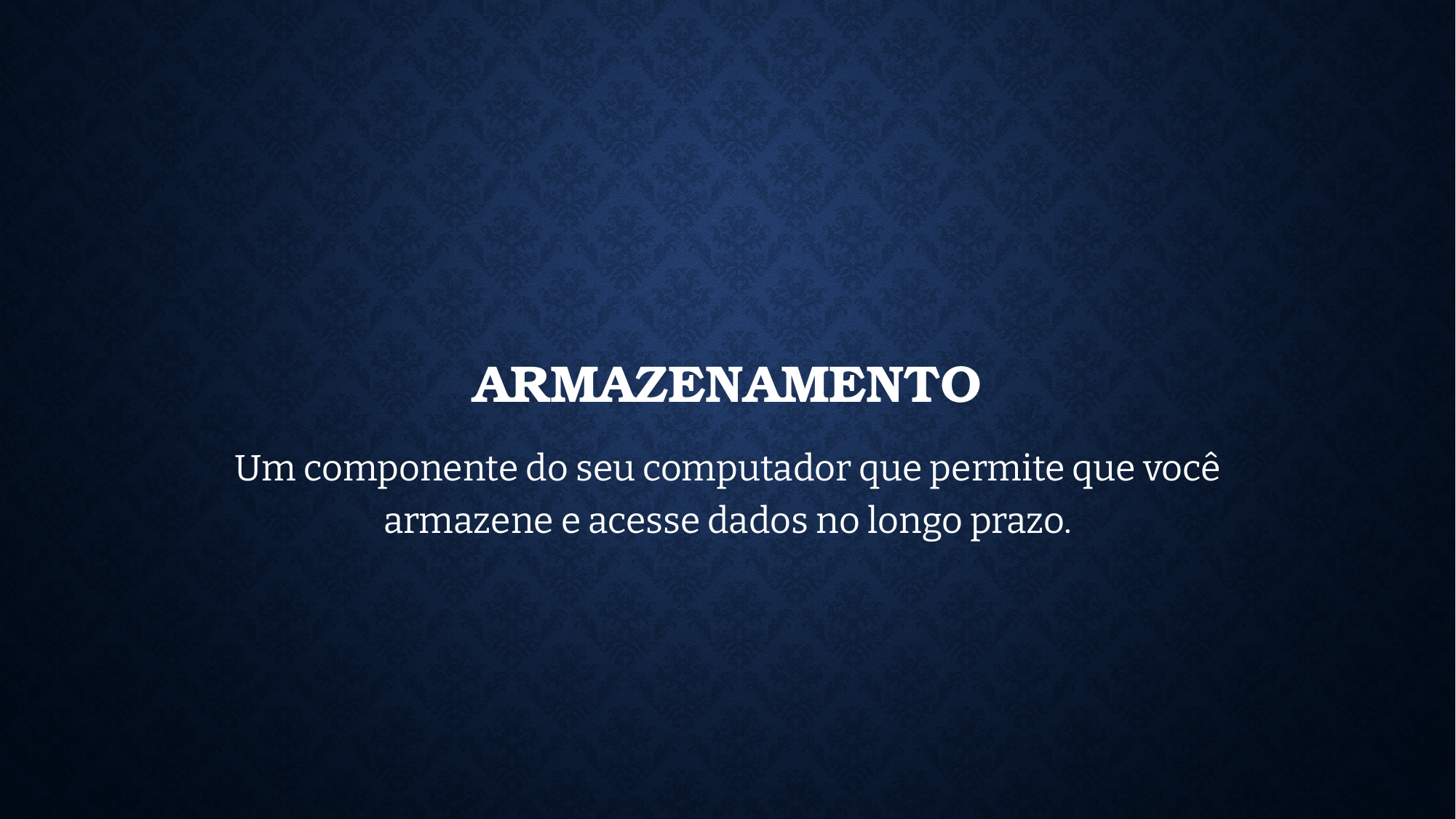

# Armazenamento
Um componente do seu computador que permite que você armazene e acesse dados no longo prazo.